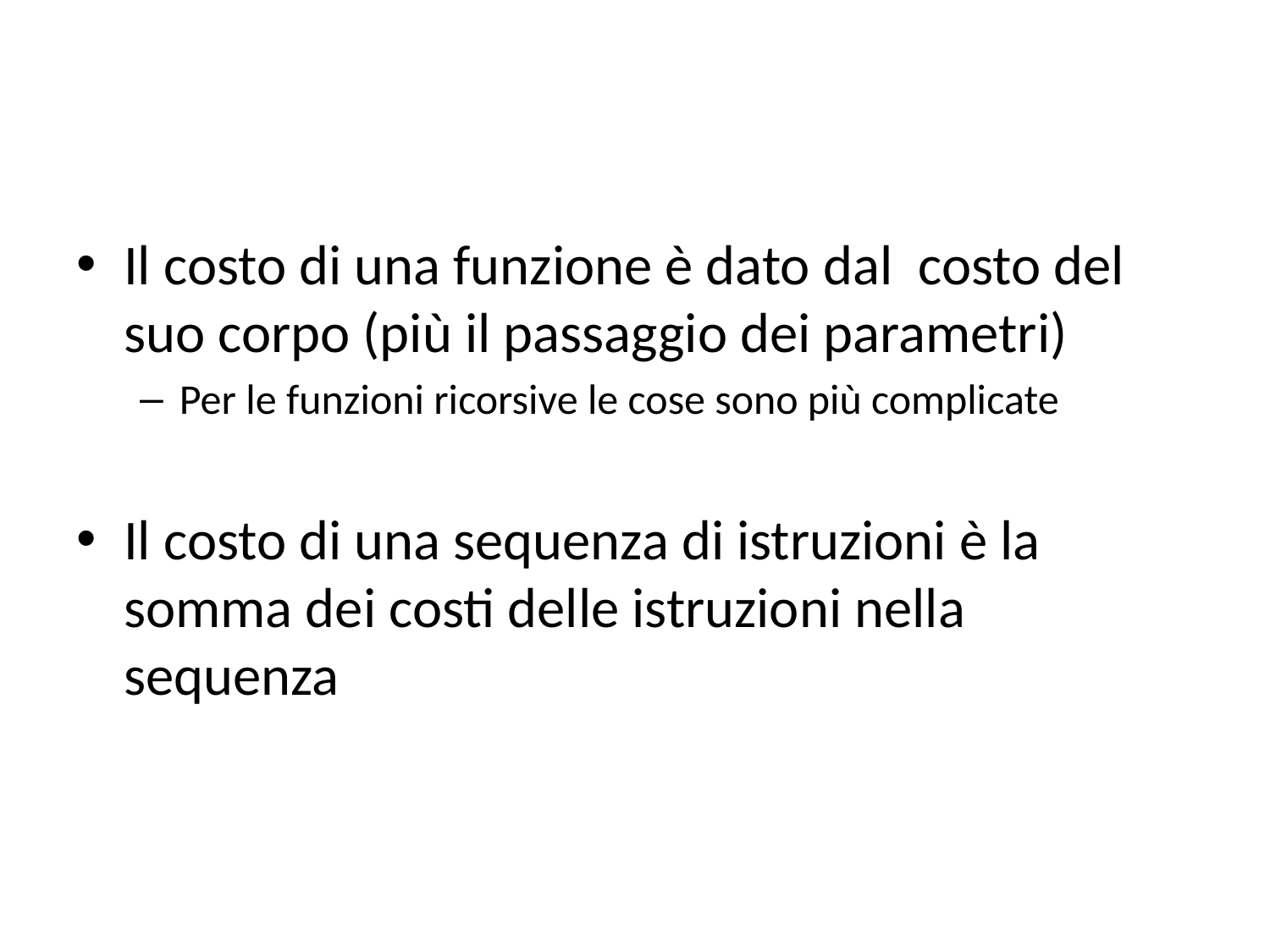

#
Il costo di una funzione è dato dal  costo del suo corpo (più il passaggio dei parametri)
Per le funzioni ricorsive le cose sono più complicate

Il costo di una sequenza di istruzioni è la somma dei costi delle istruzioni nella sequenza